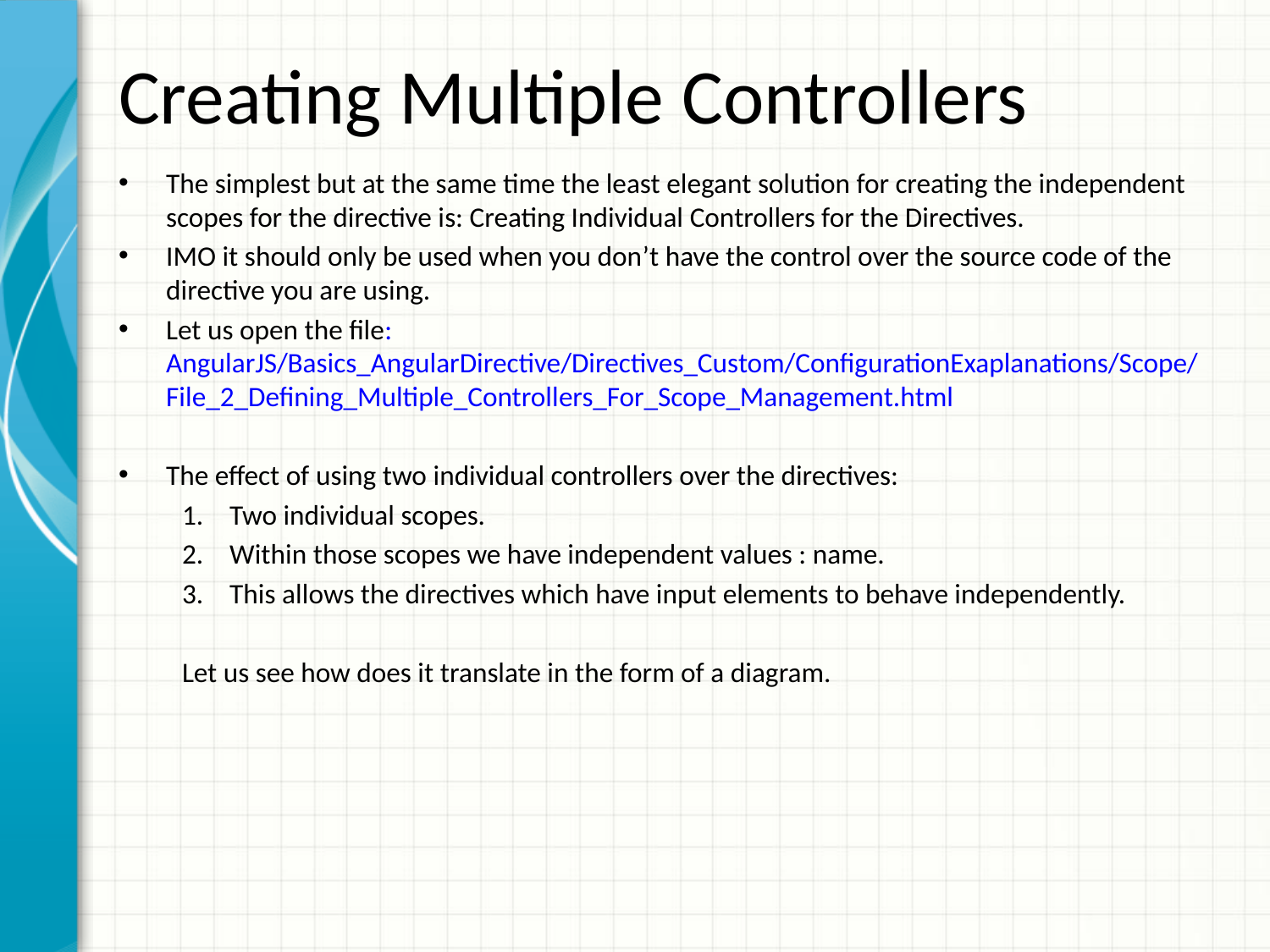

# Creating Multiple Controllers
The simplest but at the same time the least elegant solution for creating the independent scopes for the directive is: Creating Individual Controllers for the Directives.
IMO it should only be used when you don’t have the control over the source code of the directive you are using.
Let us open the file: AngularJS/Basics_AngularDirective/Directives_Custom/ConfigurationExaplanations/Scope/File_2_Defining_Multiple_Controllers_For_Scope_Management.html

The effect of using two individual controllers over the directives:
Two individual scopes.
Within those scopes we have independent values : name.
This allows the directives which have input elements to behave independently.

Let us see how does it translate in the form of a diagram.